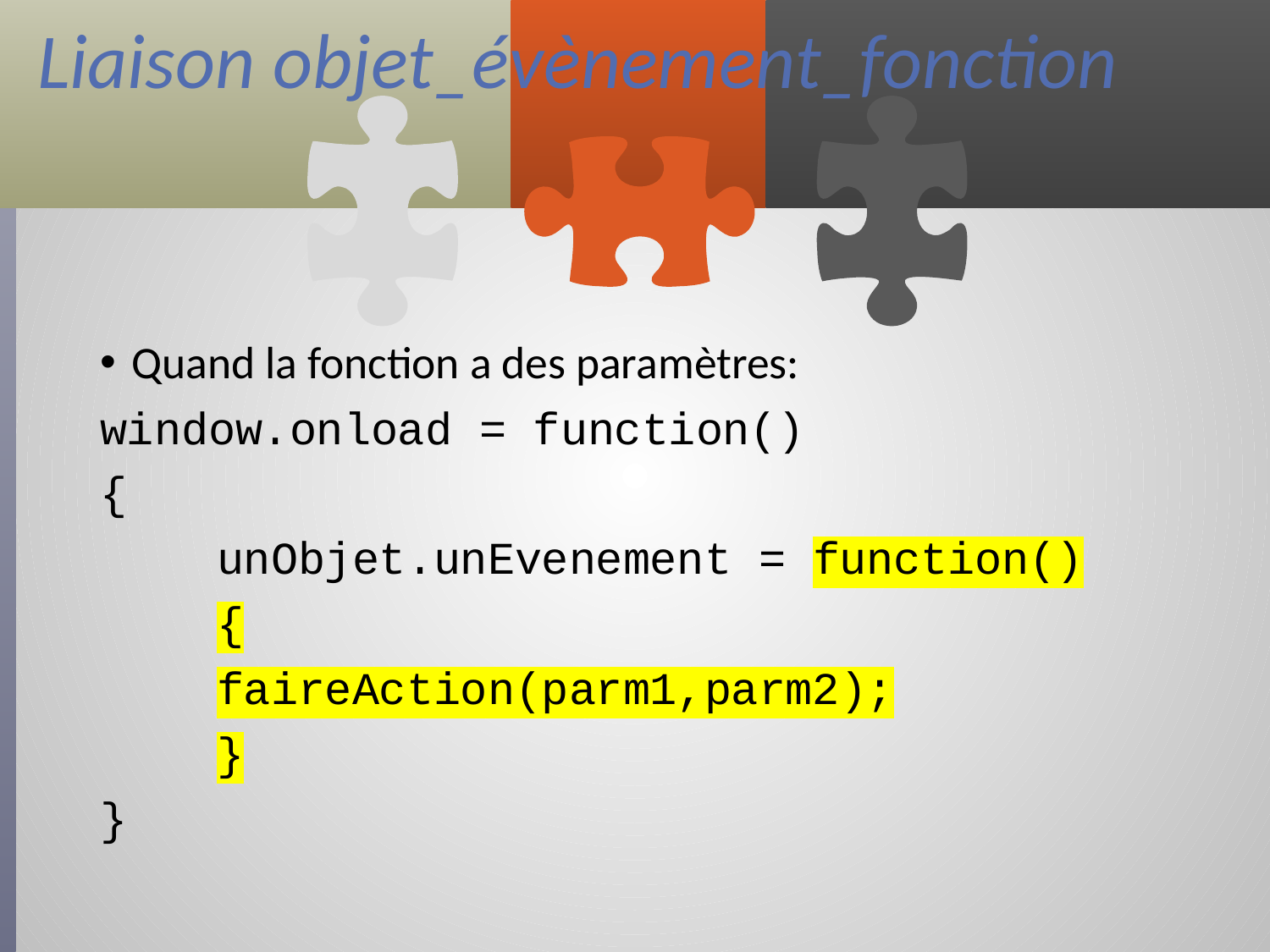

# Liaison objet_évènement_fonction
Quand la fonction a des paramètres:
window.onload = function()
{
	unObjet.unEvenement = function()
	{
		faireAction(parm1,parm2);
	}
}